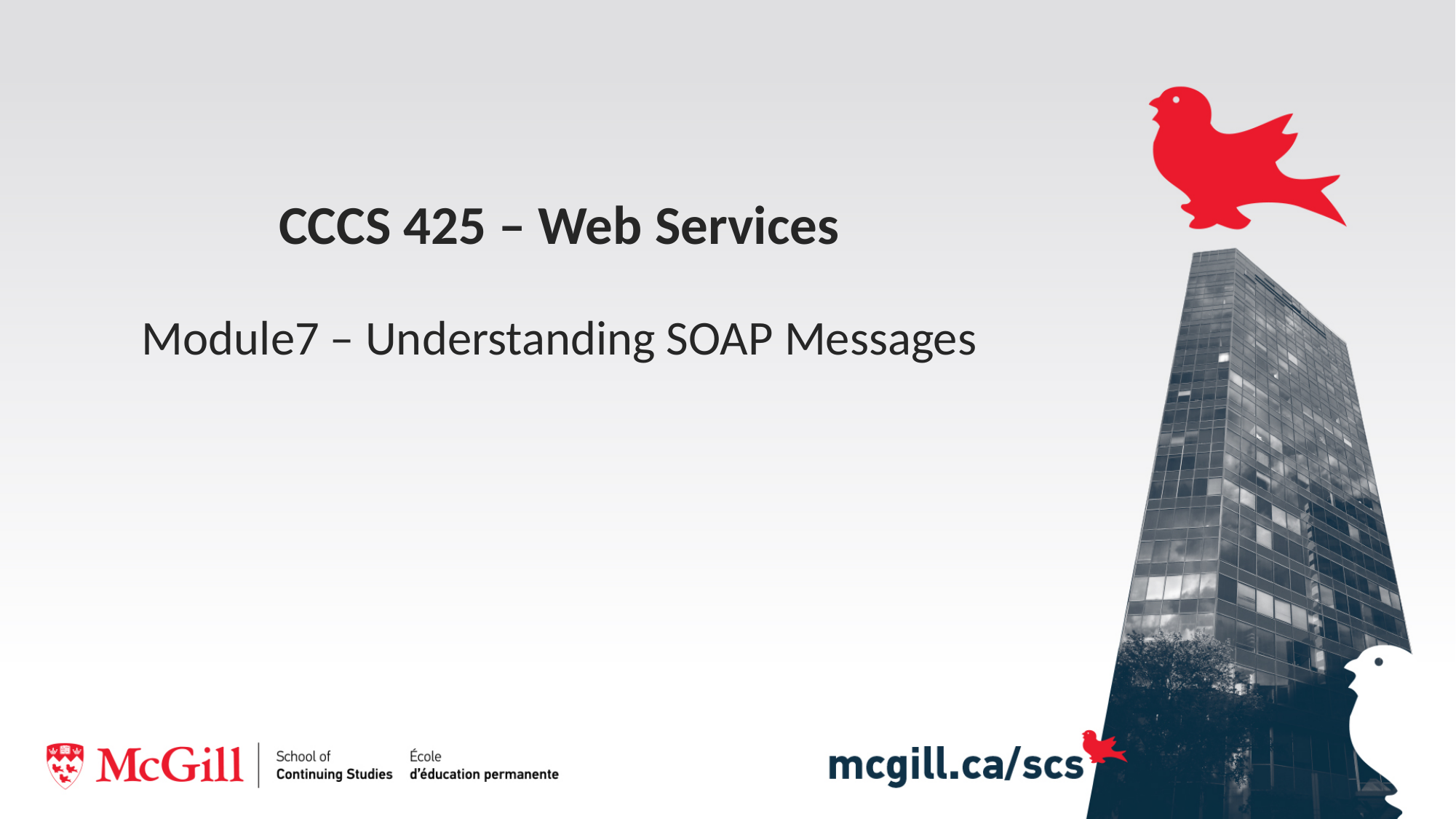

# CCCS 425 – Web Services Module7 – Understanding SOAP Messages